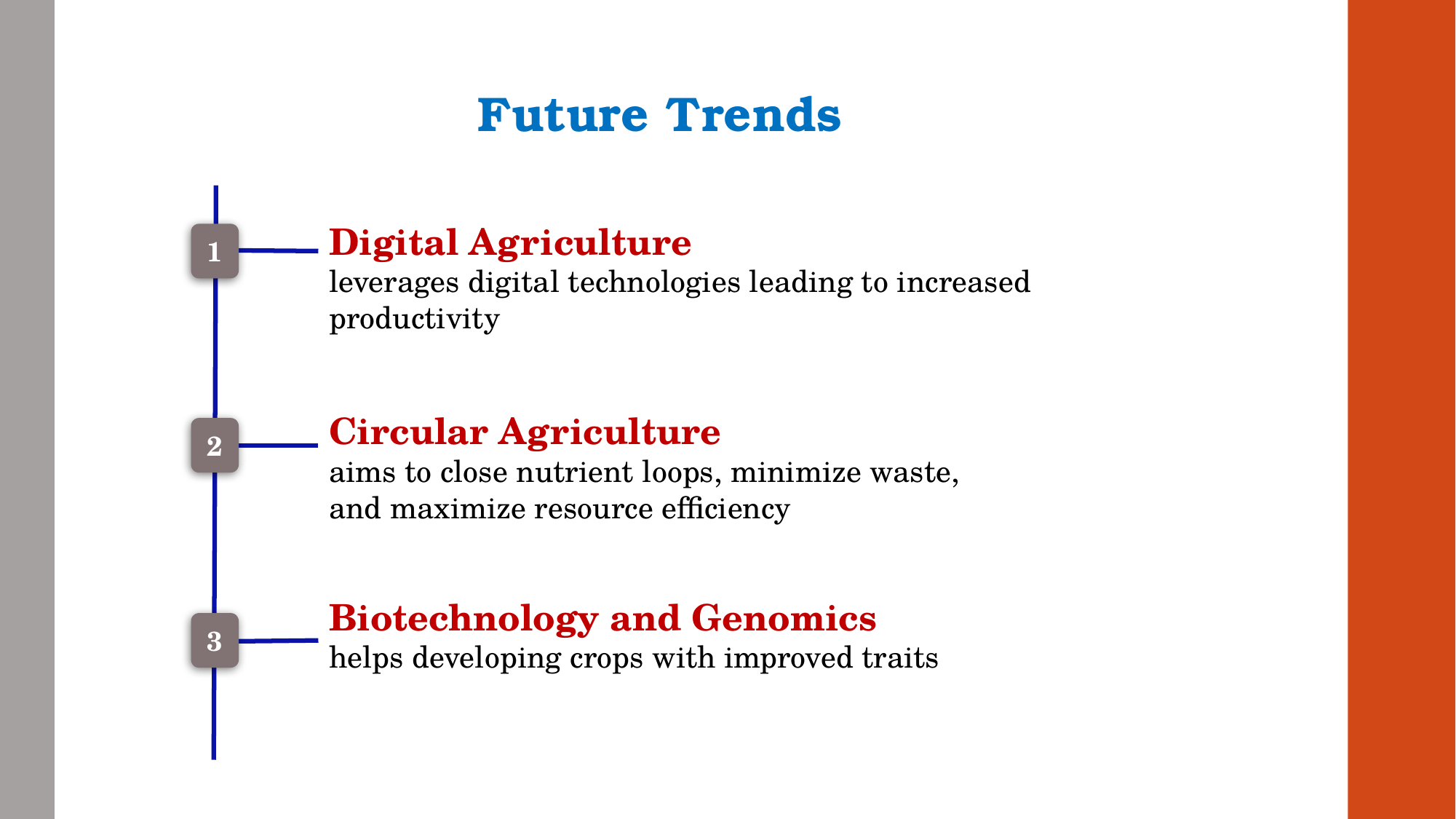

Future Trends
Digital Agriculture
leverages digital technologies leading to increased productivity
1
Circular Agriculture
aims to close nutrient loops, minimize waste, and maximize resource efficiency
2
Biotechnology and Genomics
helps developing crops with improved traits
3